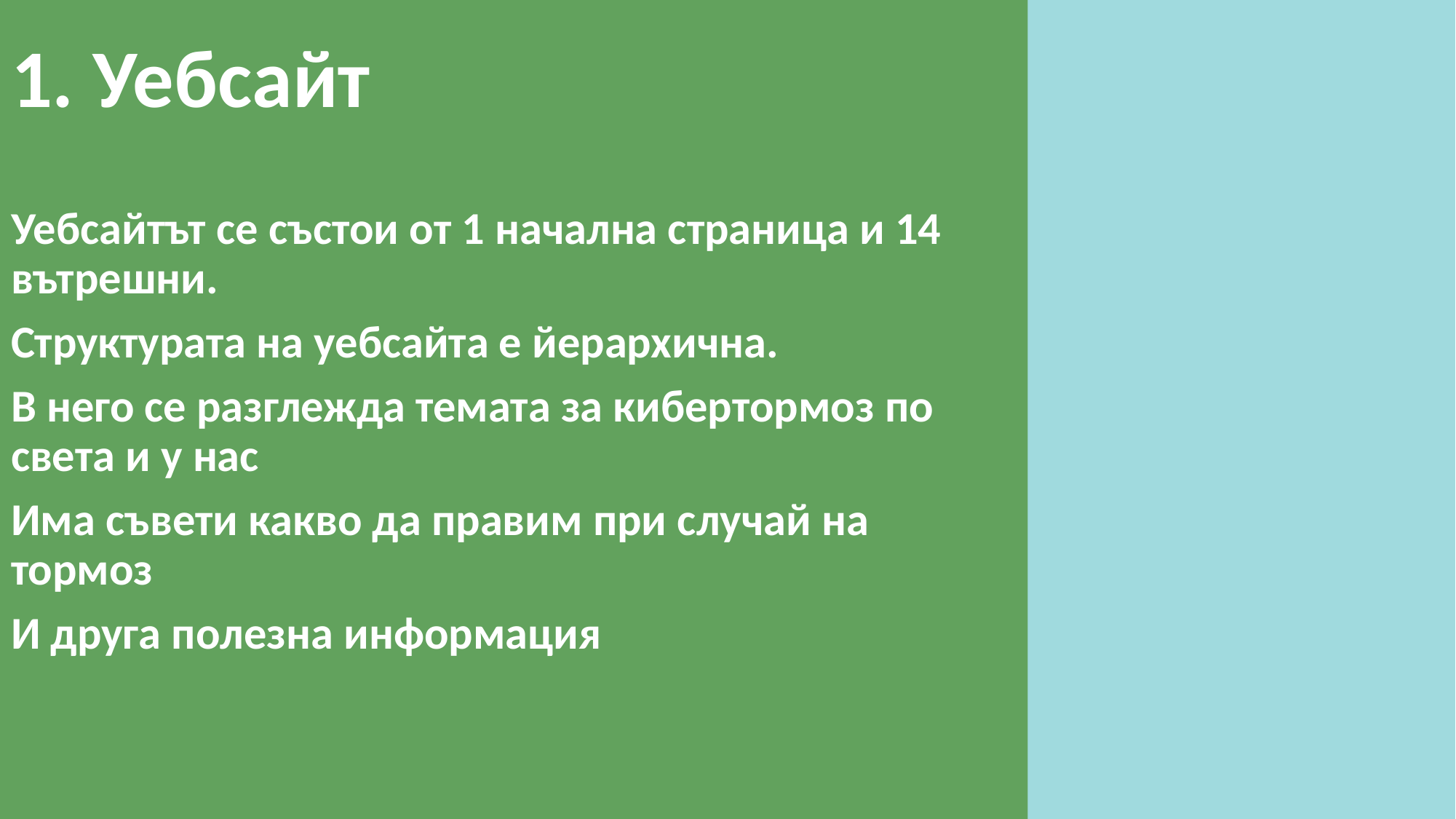

# 1. Уебсайт
Уебсайтът се състои от 1 начална страница и 14 вътрешни.
Структурата на уебсайта е йерархична.
В него се разглежда темата за кибертормоз по света и у нас
Има съвети какво да правим при случай на тормоз
И друга полезна информация